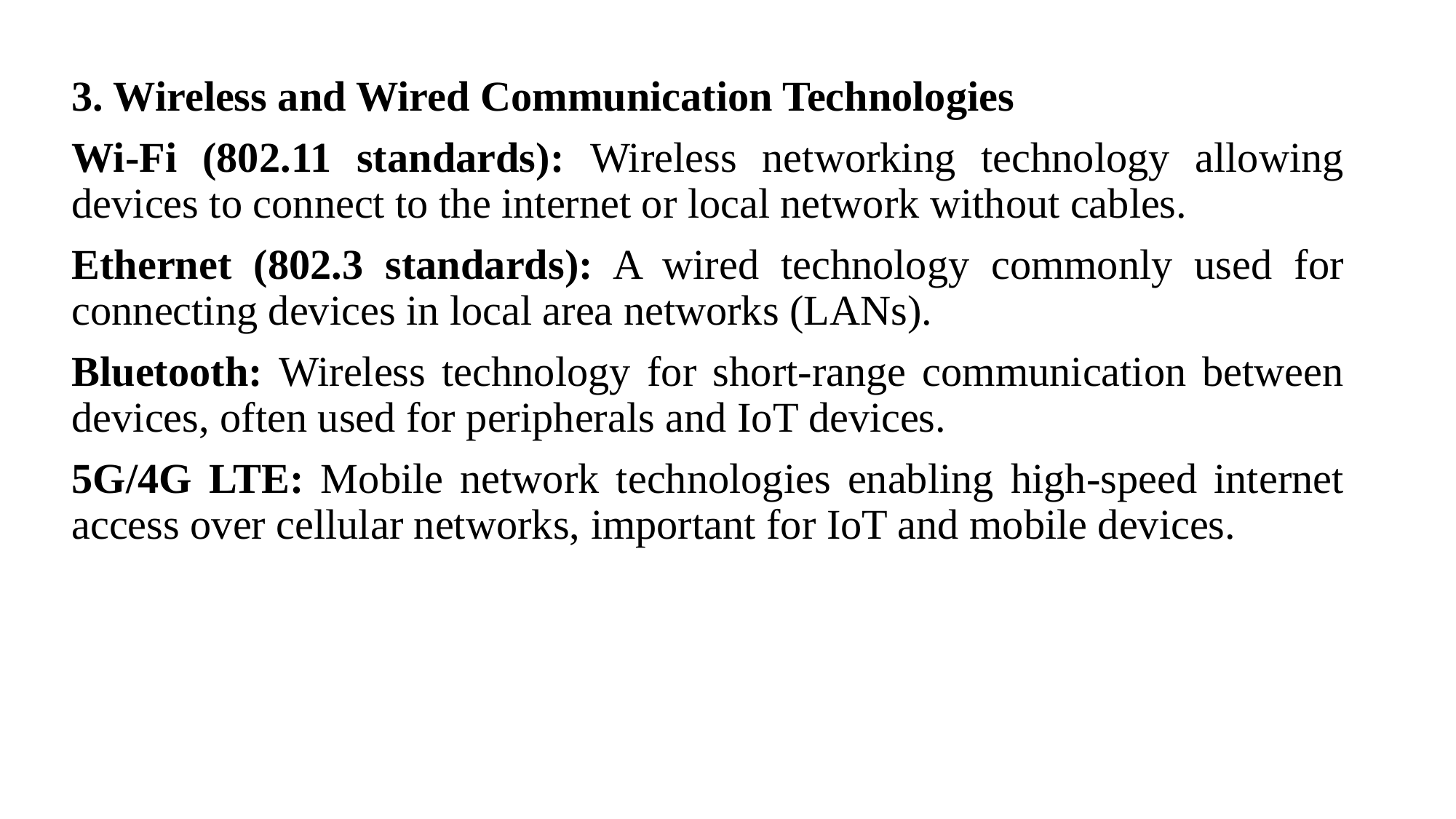

3. Wireless and Wired Communication Technologies
Wi-Fi (802.11 standards): Wireless networking technology allowing devices to connect to the internet or local network without cables.
Ethernet (802.3 standards): A wired technology commonly used for connecting devices in local area networks (LANs).
Bluetooth: Wireless technology for short-range communication between devices, often used for peripherals and IoT devices.
5G/4G LTE: Mobile network technologies enabling high-speed internet access over cellular networks, important for IoT and mobile devices.